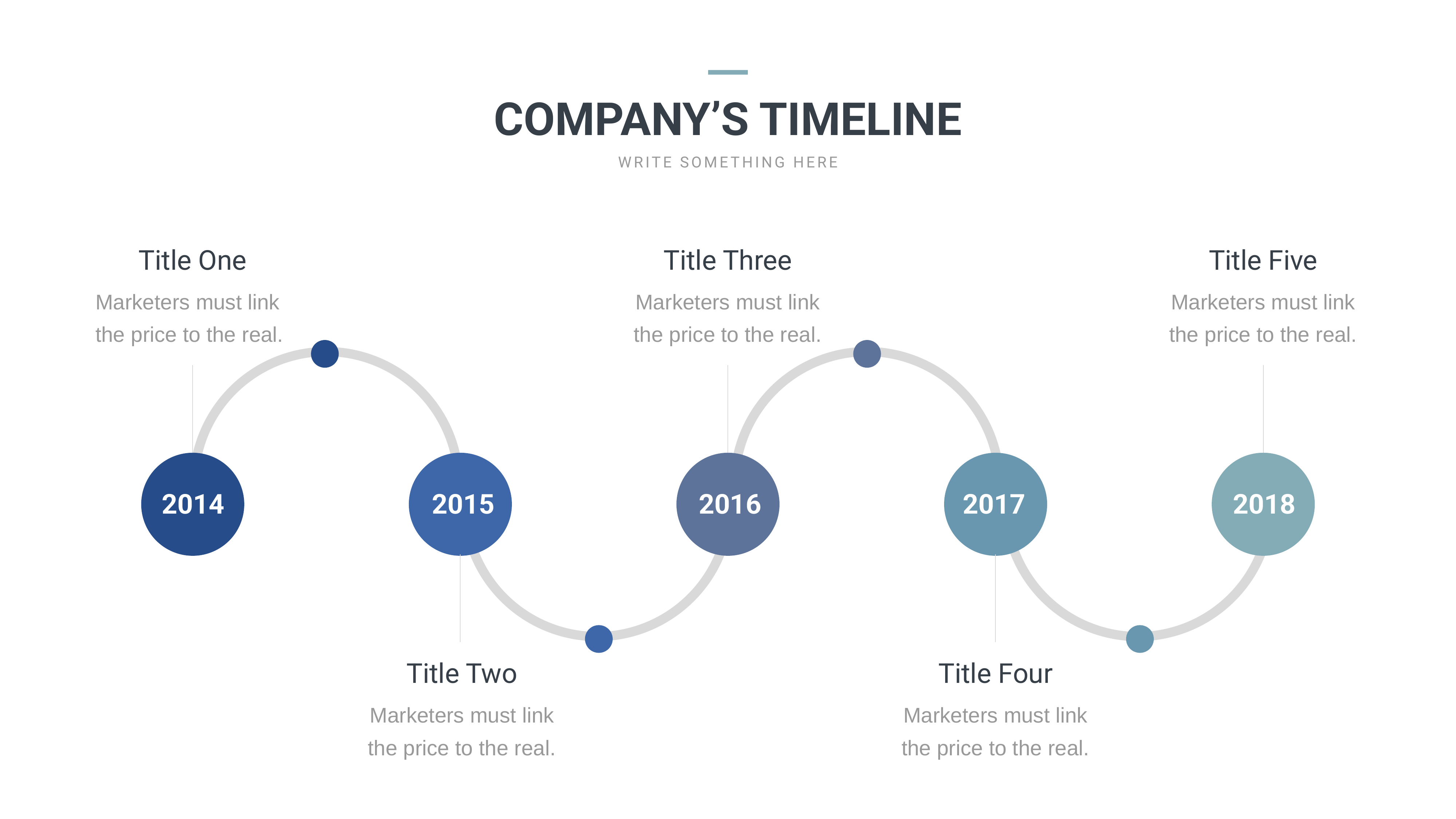

COMPANY’S TIMELINE
WRITE SOMETHING HERE
Title One
Title Three
Title Five
Marketers must link the price to the real.
Marketers must link the price to the real.
Marketers must link the price to the real.

2014
2015
2016
2017
2018

Title Two
Title Four
Marketers must link the price to the real.
Marketers must link the price to the real.